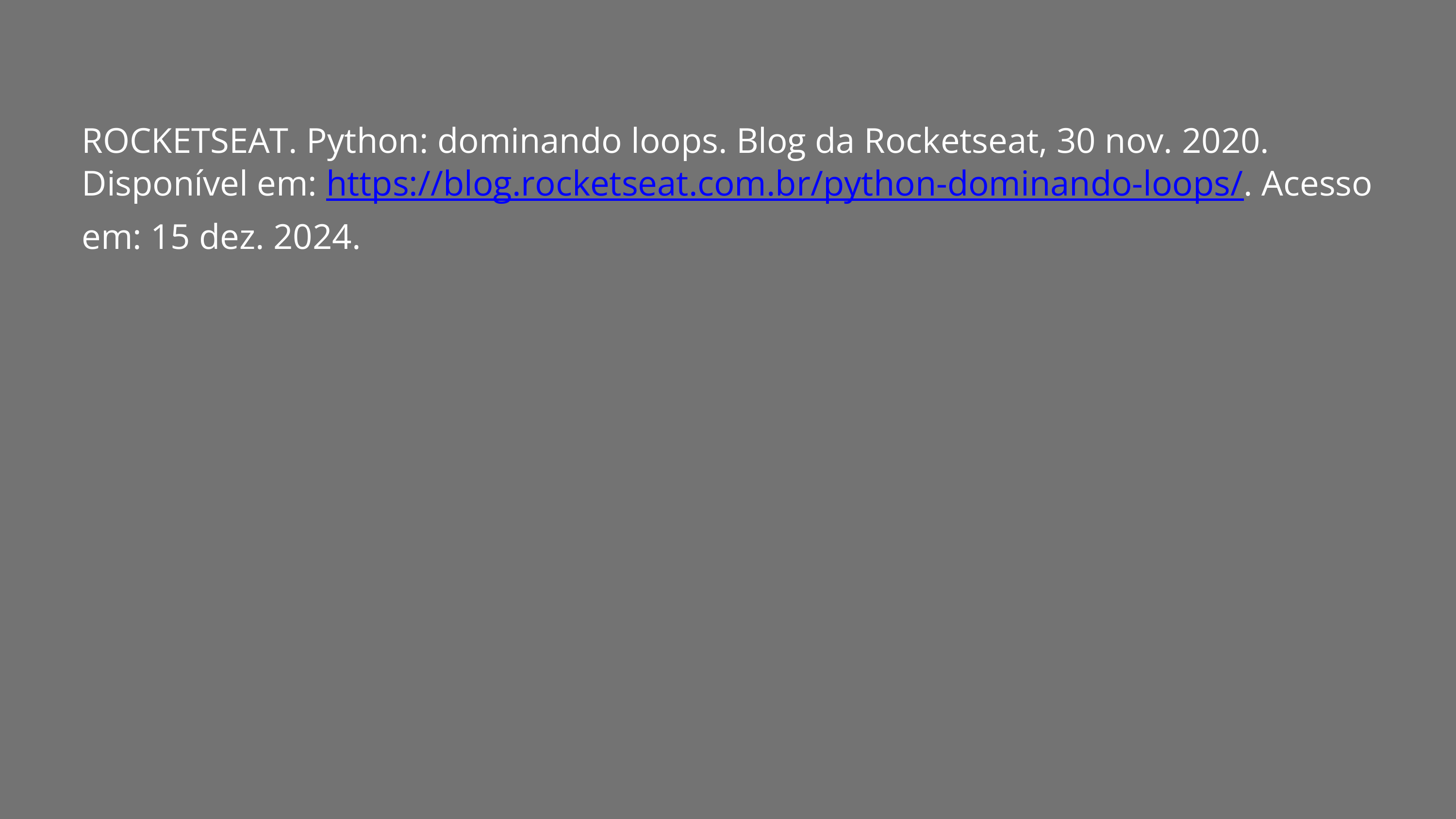

ROCKETSEAT. Python: dominando loops. Blog da Rocketseat, 30 nov. 2020. Disponível em: https://blog.rocketseat.com.br/python-dominando-loops/. Acesso em: 15 dez. 2024.